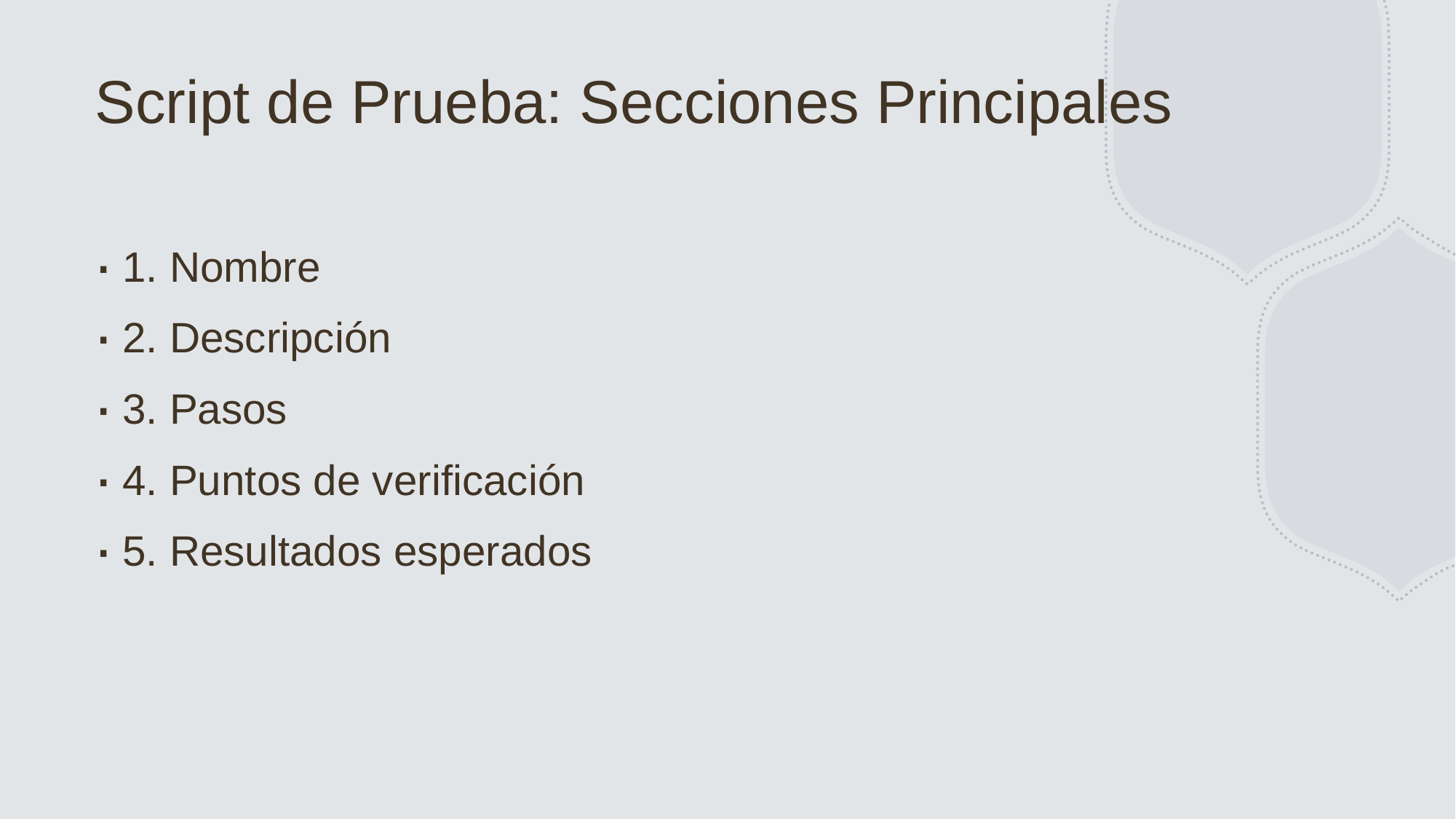

# Script de Prueba: Secciones Principales

1. Nombre
2. Descripción
3. Pasos
4. Puntos de verificación
5. Resultados esperados